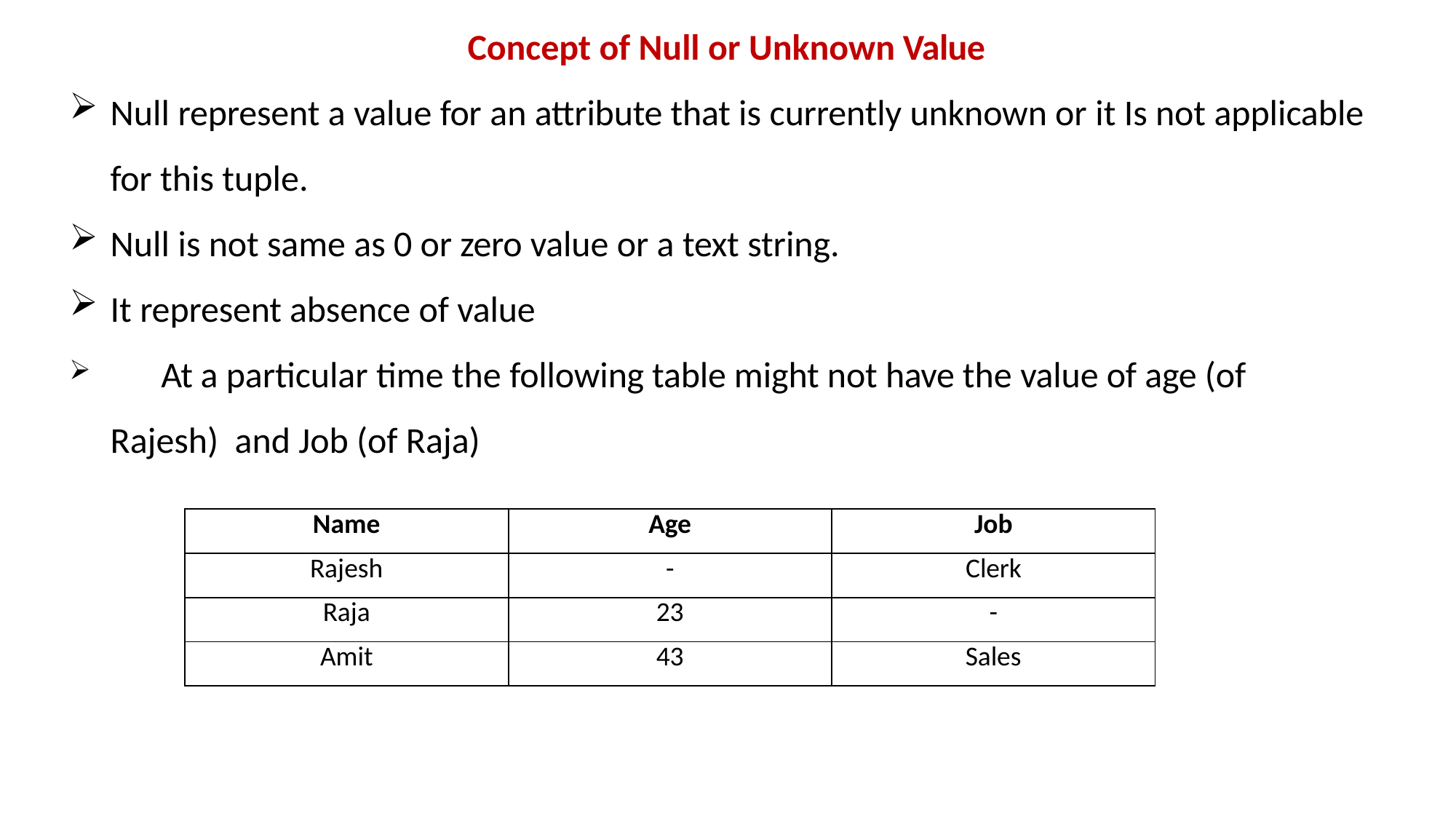

Concept of Null or Unknown Value
Null represent a value for an attribute that is currently unknown or it Is not applicable  for this tuple.
Null is not same as 0 or zero value or a text string.
It represent absence of value
	At a particular time the following table might not have the value of age (of Rajesh)  and Job (of Raja)
| Name | Age | Job |
| --- | --- | --- |
| Rajesh | - | Clerk |
| Raja | 23 | - |
| Amit | 43 | Sales |